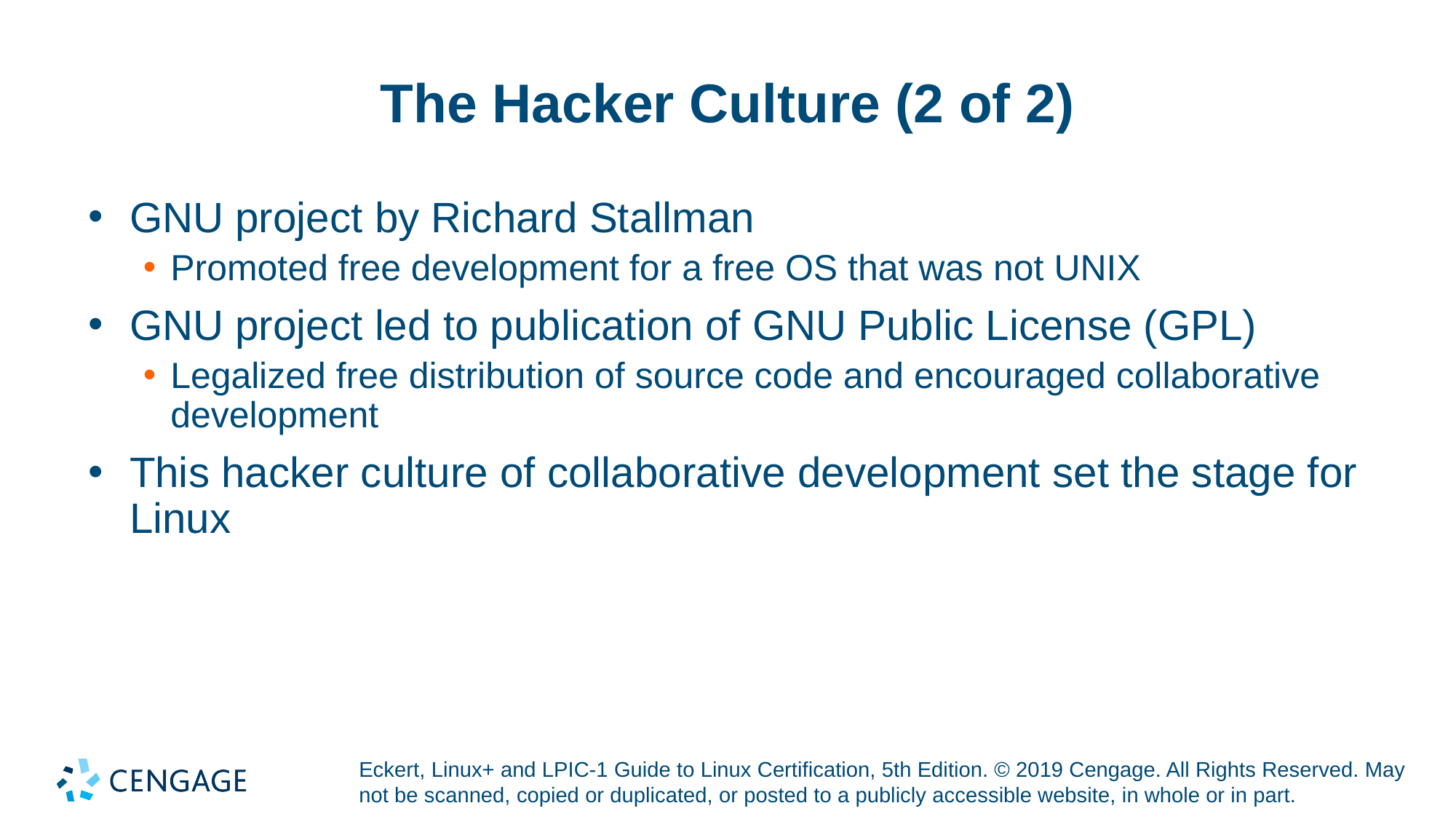

# The Hacker Culture (2 of 2)
GNU project by Richard Stallman
Promoted free development for a free OS that was not UNIX
GNU project led to publication of GNU Public License (GPL)
Legalized free distribution of source code and encouraged collaborative development
This hacker culture of collaborative development set the stage for Linux